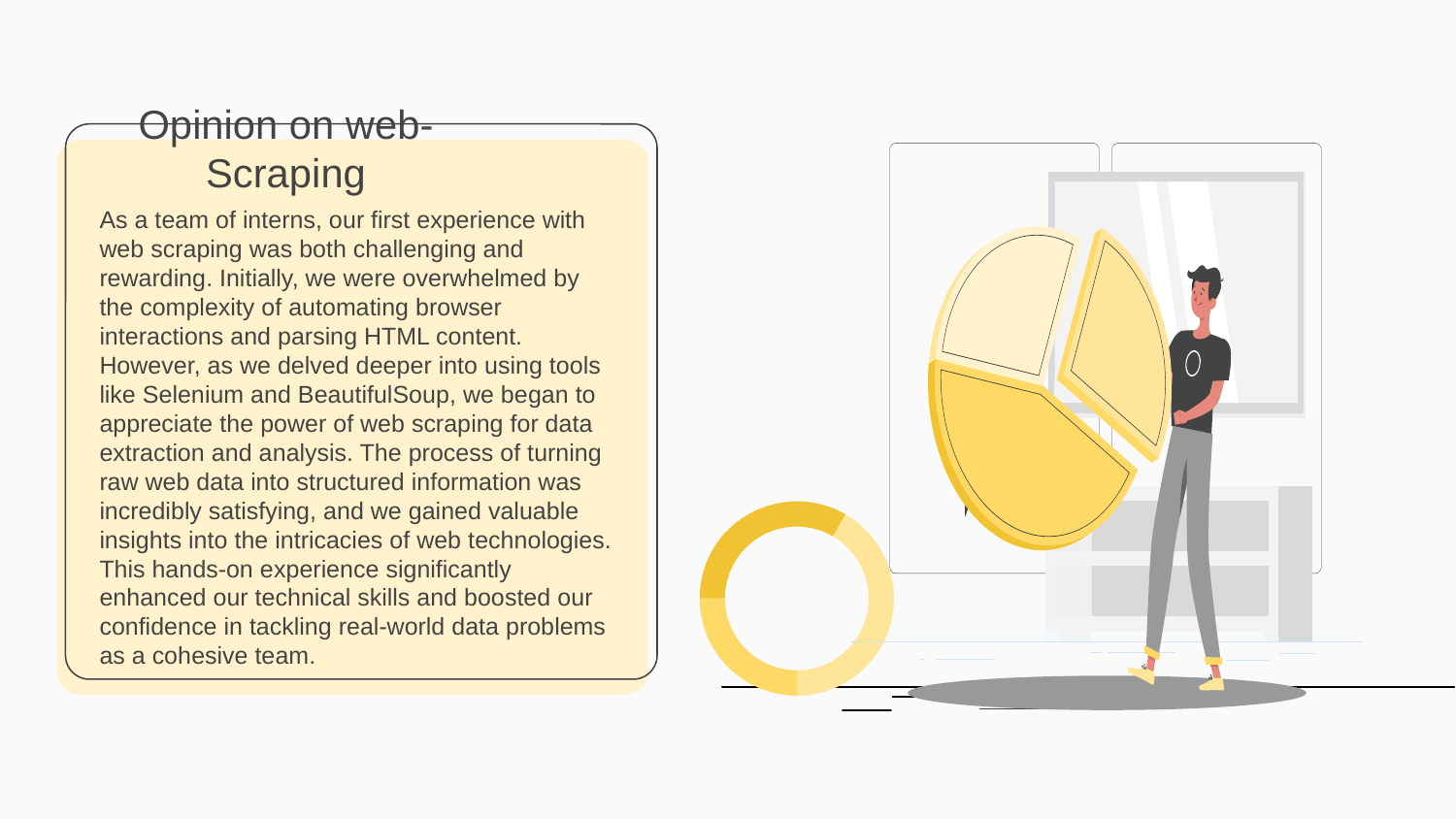

# Opinion on web-Scraping
As a team of interns, our first experience with web scraping was both challenging and rewarding. Initially, we were overwhelmed by the complexity of automating browser interactions and parsing HTML content. However, as we delved deeper into using tools like Selenium and BeautifulSoup, we began to appreciate the power of web scraping for data extraction and analysis. The process of turning raw web data into structured information was incredibly satisfying, and we gained valuable insights into the intricacies of web technologies. This hands-on experience significantly enhanced our technical skills and boosted our confidence in tackling real-world data problems as a cohesive team.